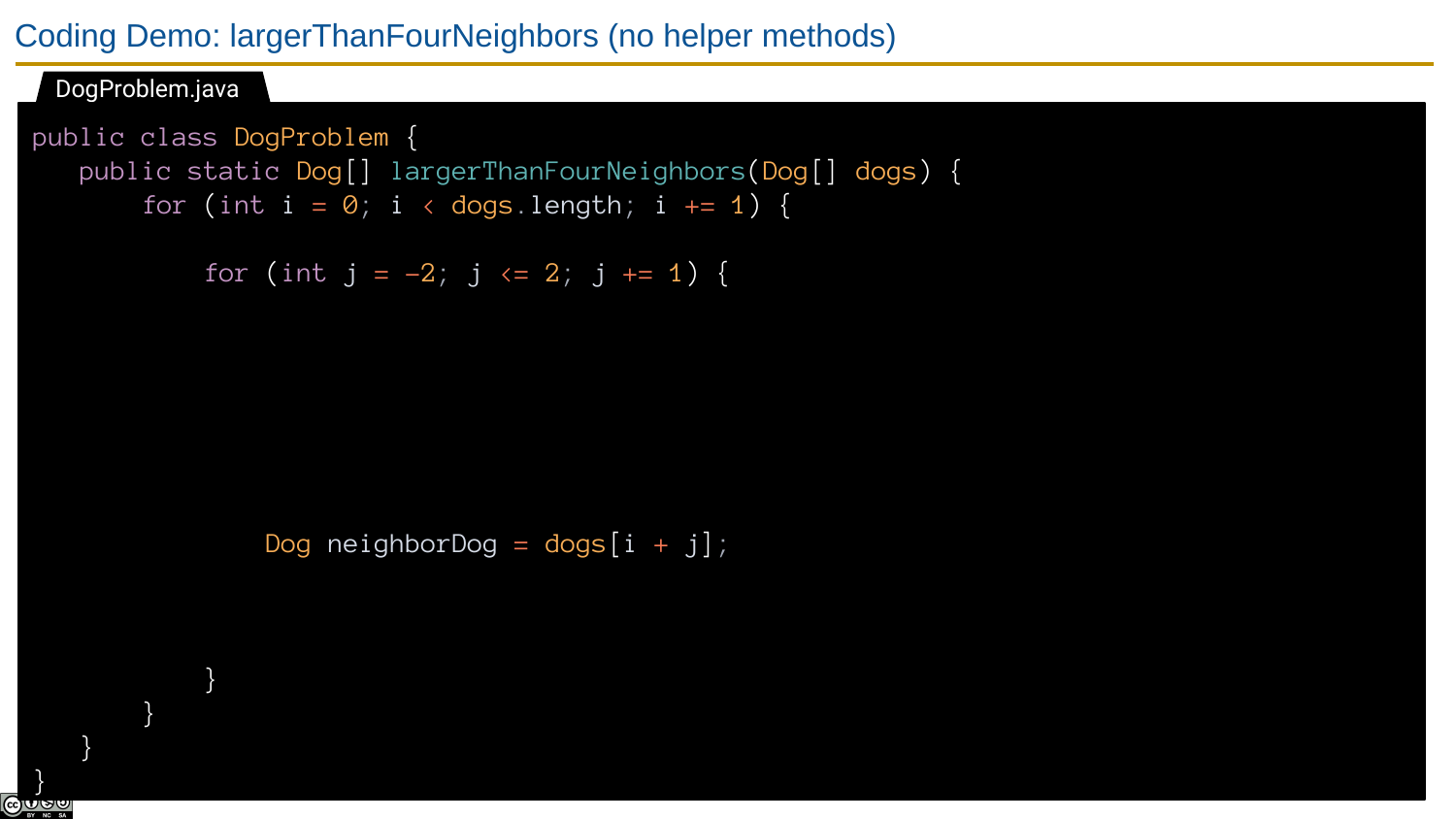

# Coding Demo: largerThanFourNeighbors (no helper methods)
DogProblem.java
public class DogProblem {
   public static Dog[] largerThanFourNeighbors(Dog[] dogs) {
       for (int i = 0; i < dogs.length; i += 1) {

           for (int j = -2; j <= 2; j += 1) {

               Dog neighborDog = dogs[i + j];

           }
       }
   }
}